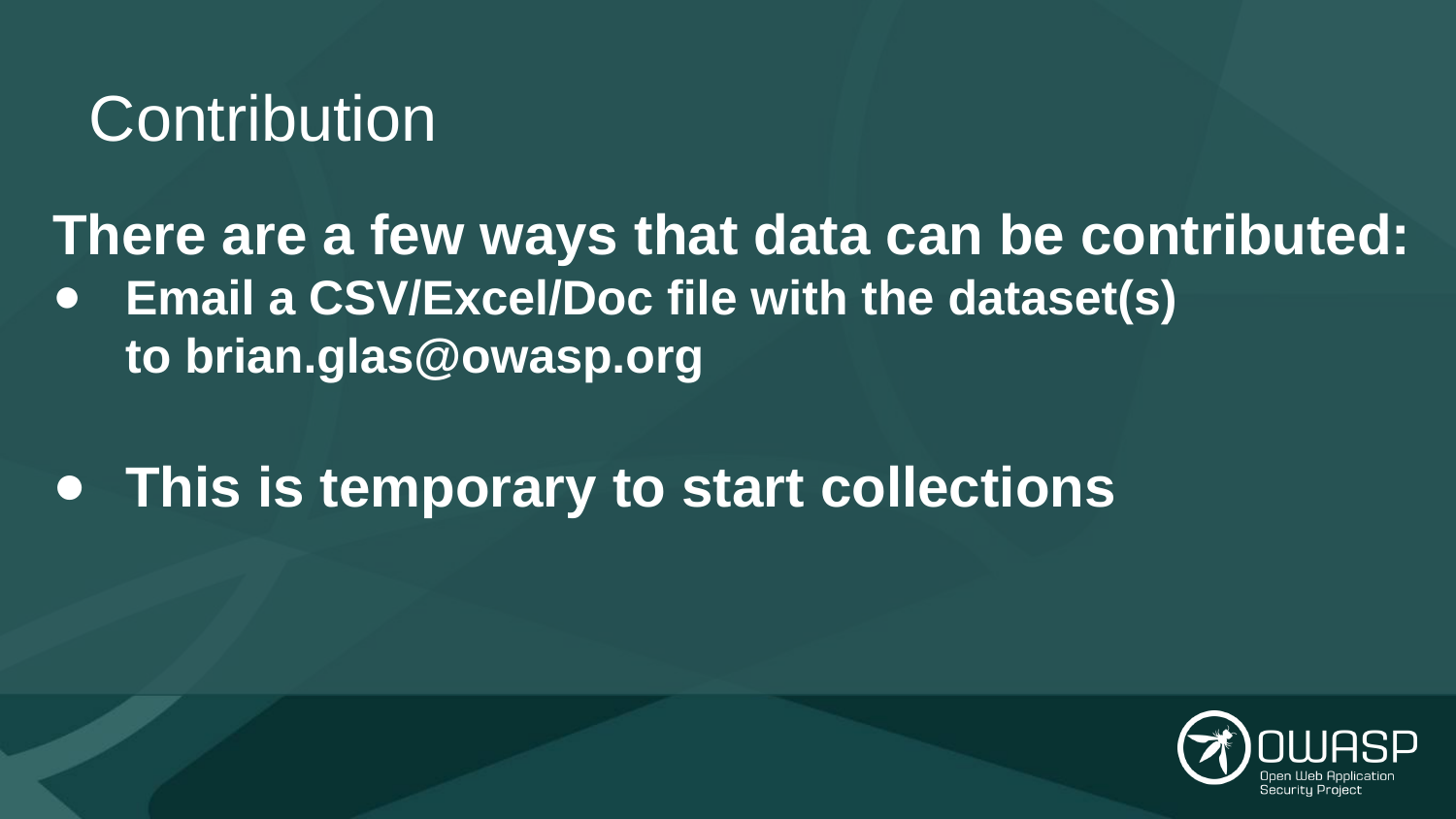

# Contribution
There are a few ways that data can be contributed:
Email a CSV/Excel/Doc file with the dataset(s) to brian.glas@owasp.org

This is temporary to start collections